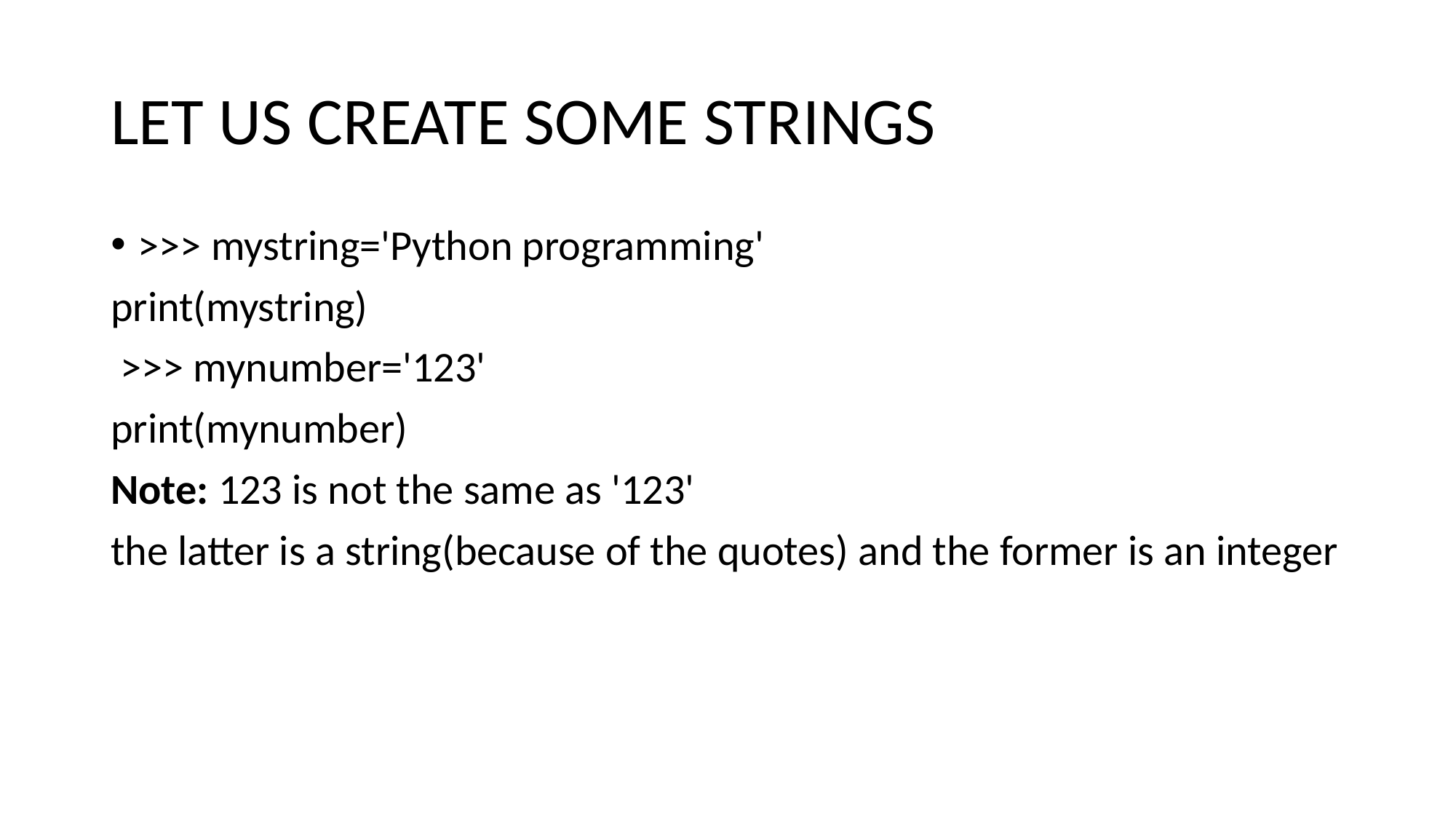

# LET US CREATE SOME STRINGS
>>> mystring='Python programming'
print(mystring)
 >>> mynumber='123'
print(mynumber)
Note: 123 is not the same as '123'
the latter is a string(because of the quotes) and the former is an integer